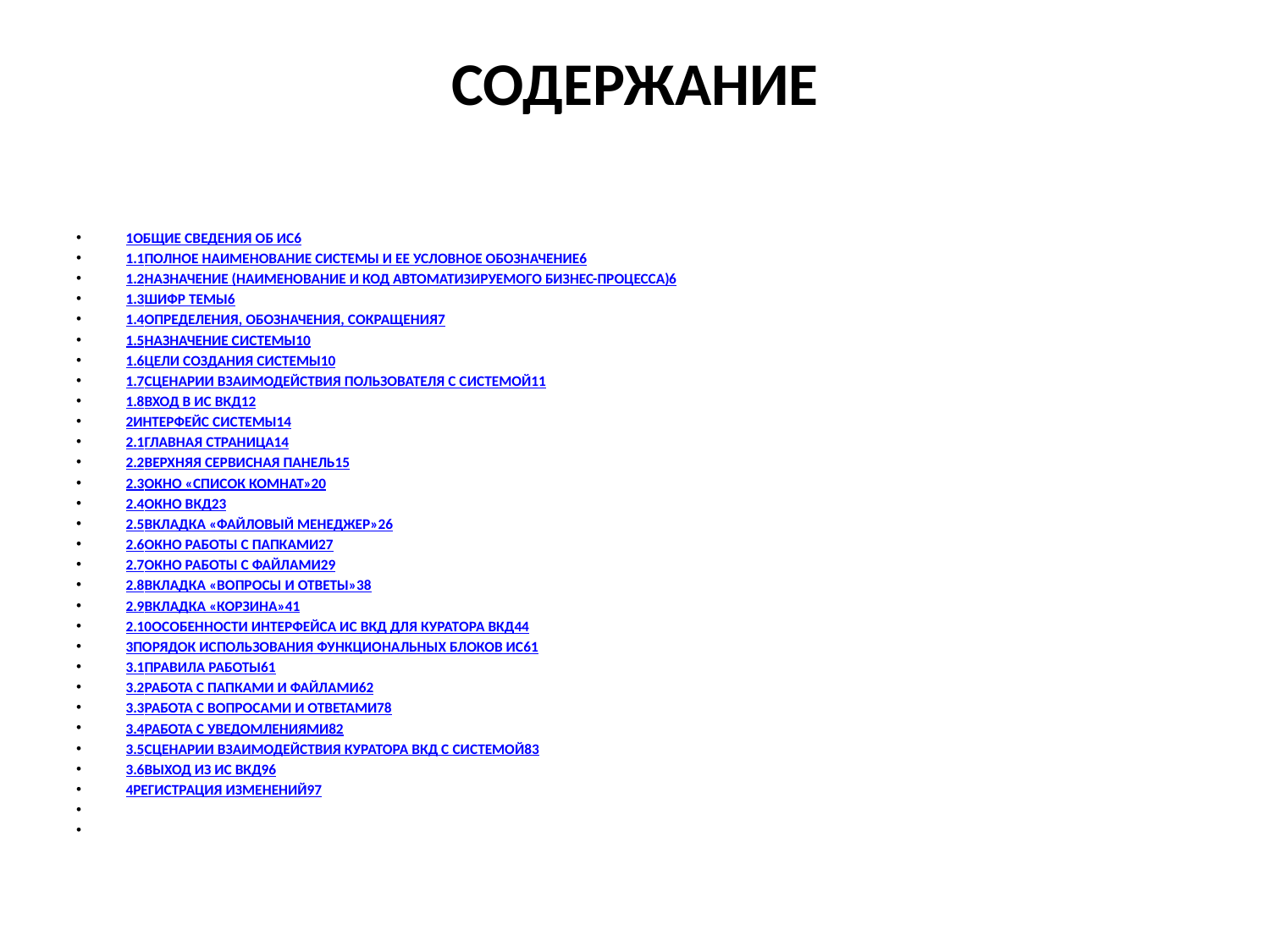

# Содержание
1	Общие сведения об ИС	6
1.1	Полное наименование Системы и ее условное обозначение	6
1.2	Назначение (наименование и код автоматизируемого бизнес-процесса)	6
1.3	Шифр темы	6
1.4	Определения, обозначения, сокращения	7
1.5	Назначение Системы	10
1.6	Цели создания системы	10
1.7	Сценарии взаимодействия пользователя с системой	11
1.8	Вход в ИС ВКД	12
2	Интерфейс Системы	14
2.1	Главная страница	14
2.2	Верхняя сервисная панель	15
2.3	Окно «Список комнат»	20
2.4	Окно ВКД	23
2.5	Вкладка «Файловый менеджер»	26
2.6	Окно работы с папками	27
2.7	Окно работы с Файлами	29
2.8	Вкладка «Вопросы и ответы»	38
2.9	Вкладка «Корзина»	41
2.10	Особенности интерфейса ИС ВКД для Куратора ВКД	44
3	Порядок использования функциональных блоков ИС	61
3.1	Правила работы	61
3.2	Работа с папками и файлами	62
3.3	Работа с вопросами и ответами	78
3.4	Работа с уведомлениями	82
3.5	Сценарии взаимодействия Куратора ВКД с Системой	83
3.6	Выход из ИС ВКД	96
4	Регистрация изменений	97